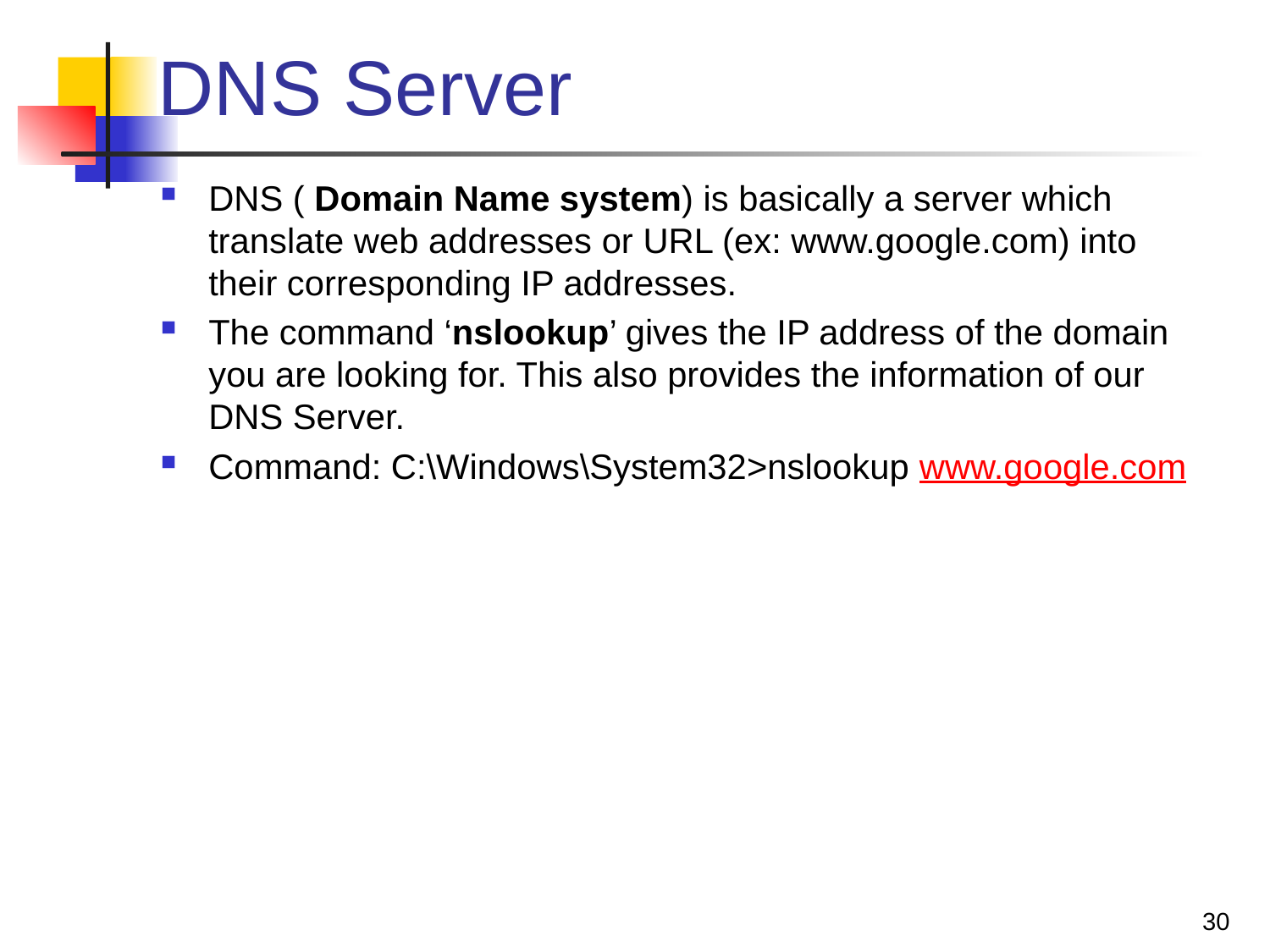

# DNS Server
DNS ( Domain Name system) is basically a server which translate web addresses or URL (ex: www.google.com) into their corresponding IP addresses.
The command ‘nslookup’ gives the IP address of the domain you are looking for. This also provides the information of our DNS Server.
Command: C:\Windows\System32>nslookup www.google.com

30